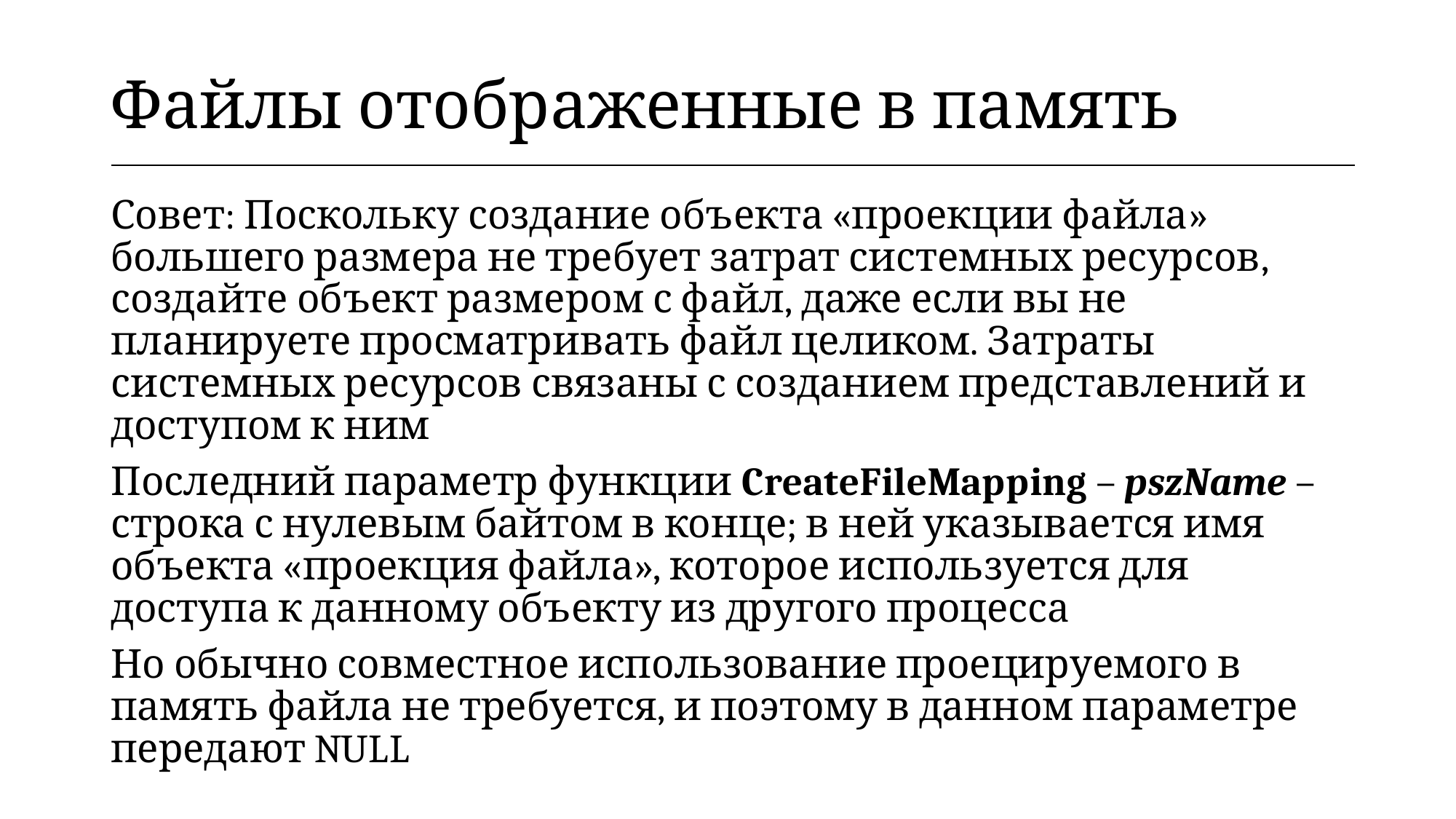

| Файлы отображенные в память |
| --- |
Совет: Поскольку создание объекта «проекции файла» большего размера не требует затрат системных ресурсов, создайте объект размером с файл, даже если вы не планируете просматривать файл целиком. Затраты системных ресурсов связаны с созданием представлений и доступом к ним
Последний параметр функции CreateFileMapping – pszName – строка с нулевым байтом в конце; в ней указывается имя объекта «проекция файла», которое используется для доступа к данному объекту из другого процесса
Но обычно совместное использование проецируемого в память файла не требуется, и поэтому в данном параметре передают NULL